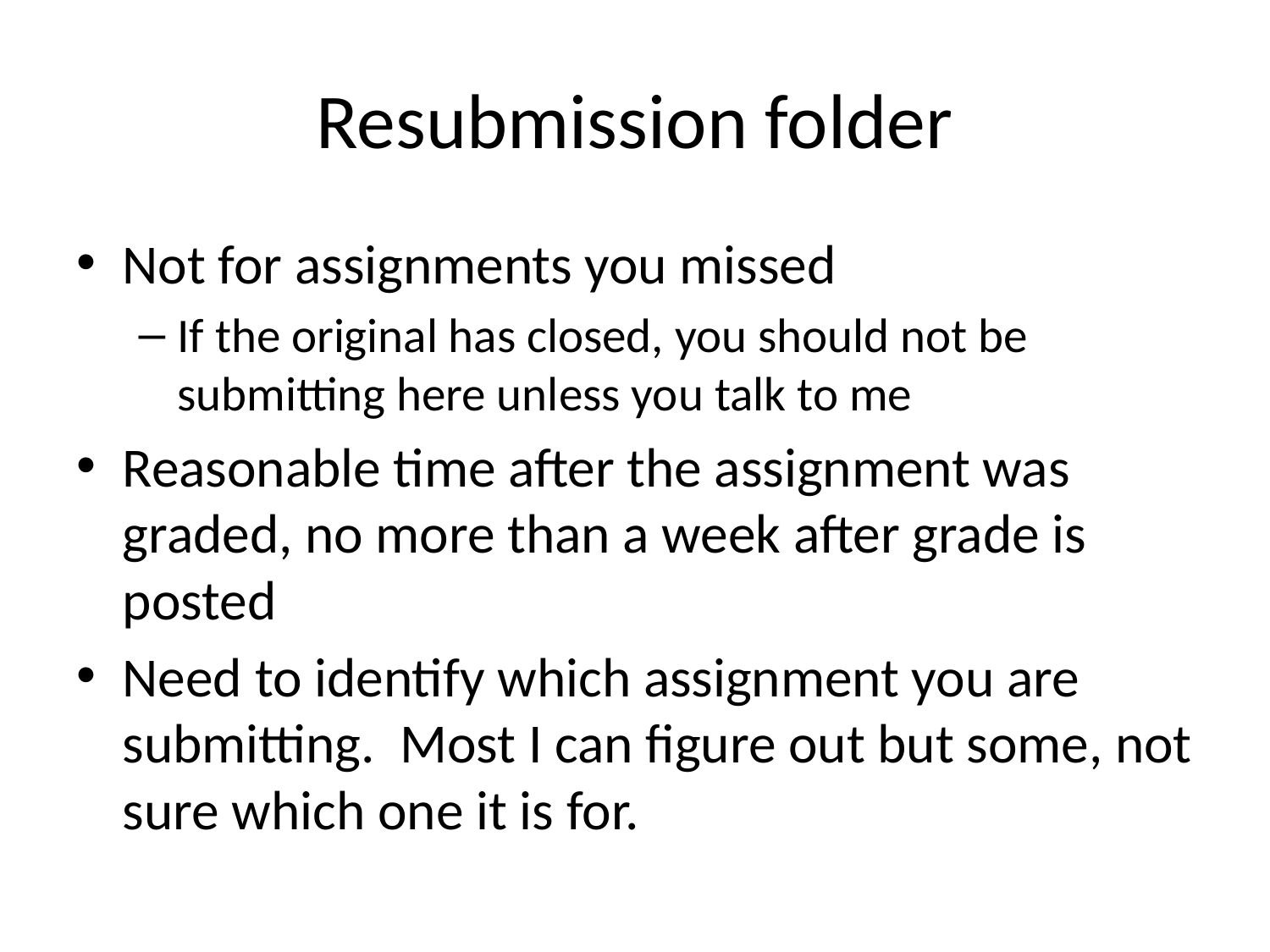

# Resubmission folder
Not for assignments you missed
If the original has closed, you should not be submitting here unless you talk to me
Reasonable time after the assignment was graded, no more than a week after grade is posted
Need to identify which assignment you are submitting.  Most I can figure out but some, not sure which one it is for.